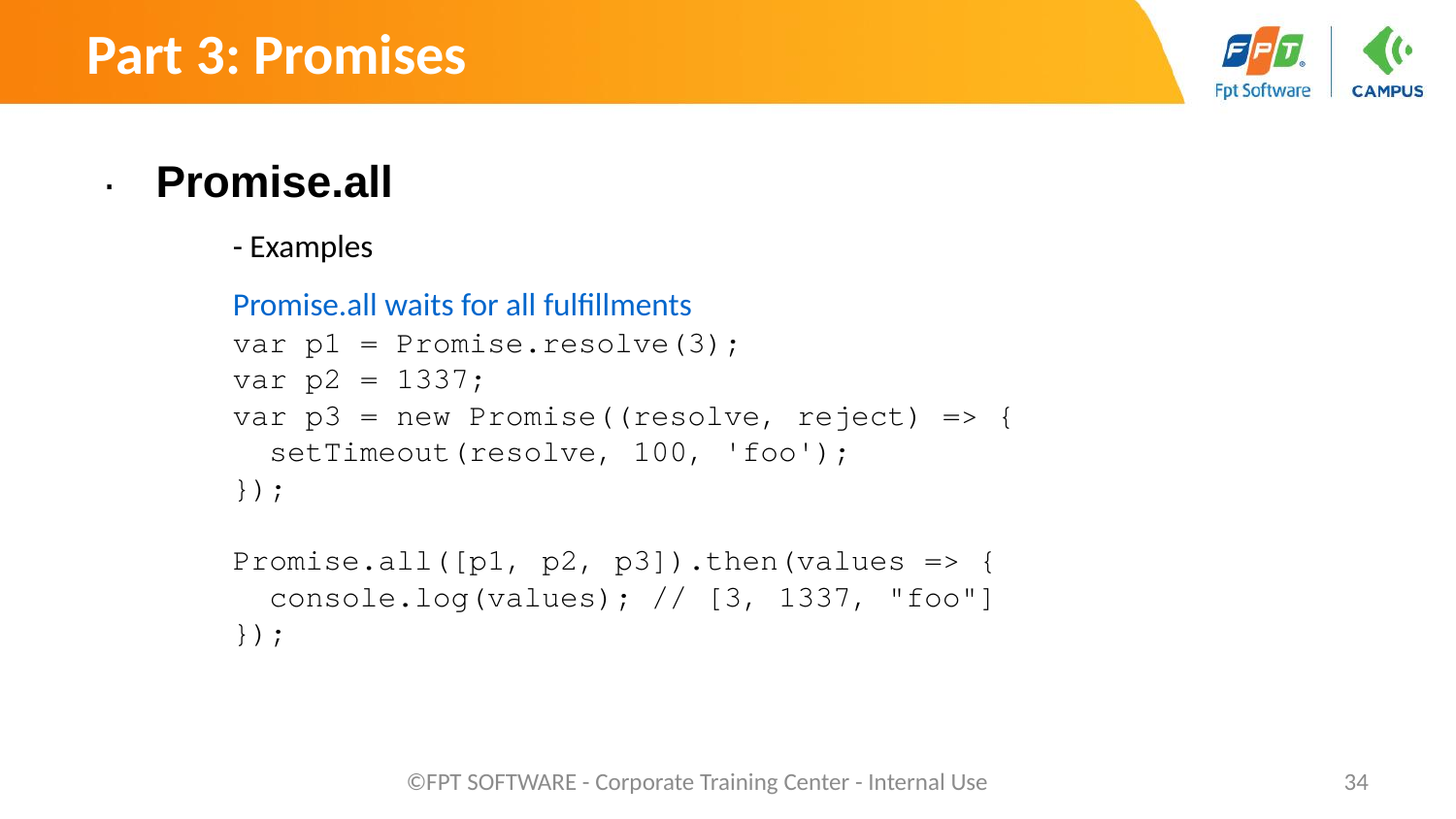

Part 3: Promises
Promise.all
	- Examples
	Promise.all waits for all fulfillments
	var p1 = Promise.resolve(3);
	var p2 = 1337;
	var p3 = new Promise((resolve, reject) => {
  	  setTimeout(resolve, 100, 'foo');
	});

	Promise.all([p1, p2, p3]).then(values => {
  	  console.log(values); // [3, 1337, "foo"]
	});

©FPT SOFTWARE - Corporate Training Center - Internal Use
34